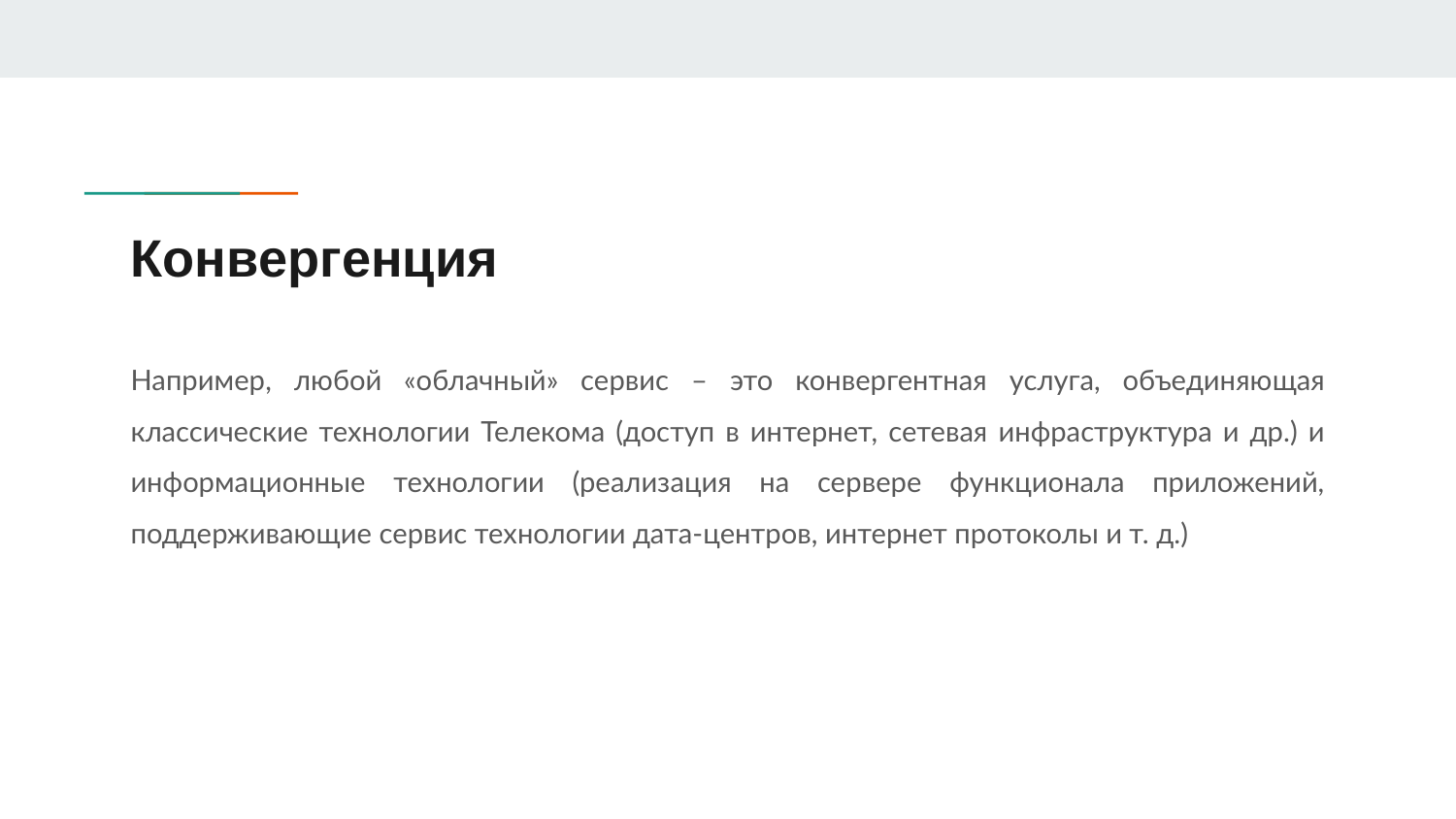

# Конвергенция
Например, любой «облачный» сервис – это конвергентная услуга, объединяющая классические технологии Телекома (доступ в интернет, сетевая инфраструктура и др.) и информационные технологии (реализация на сервере функционала приложений, поддерживающие сервис технологии дата-центров, интернет протоколы и т. д.)